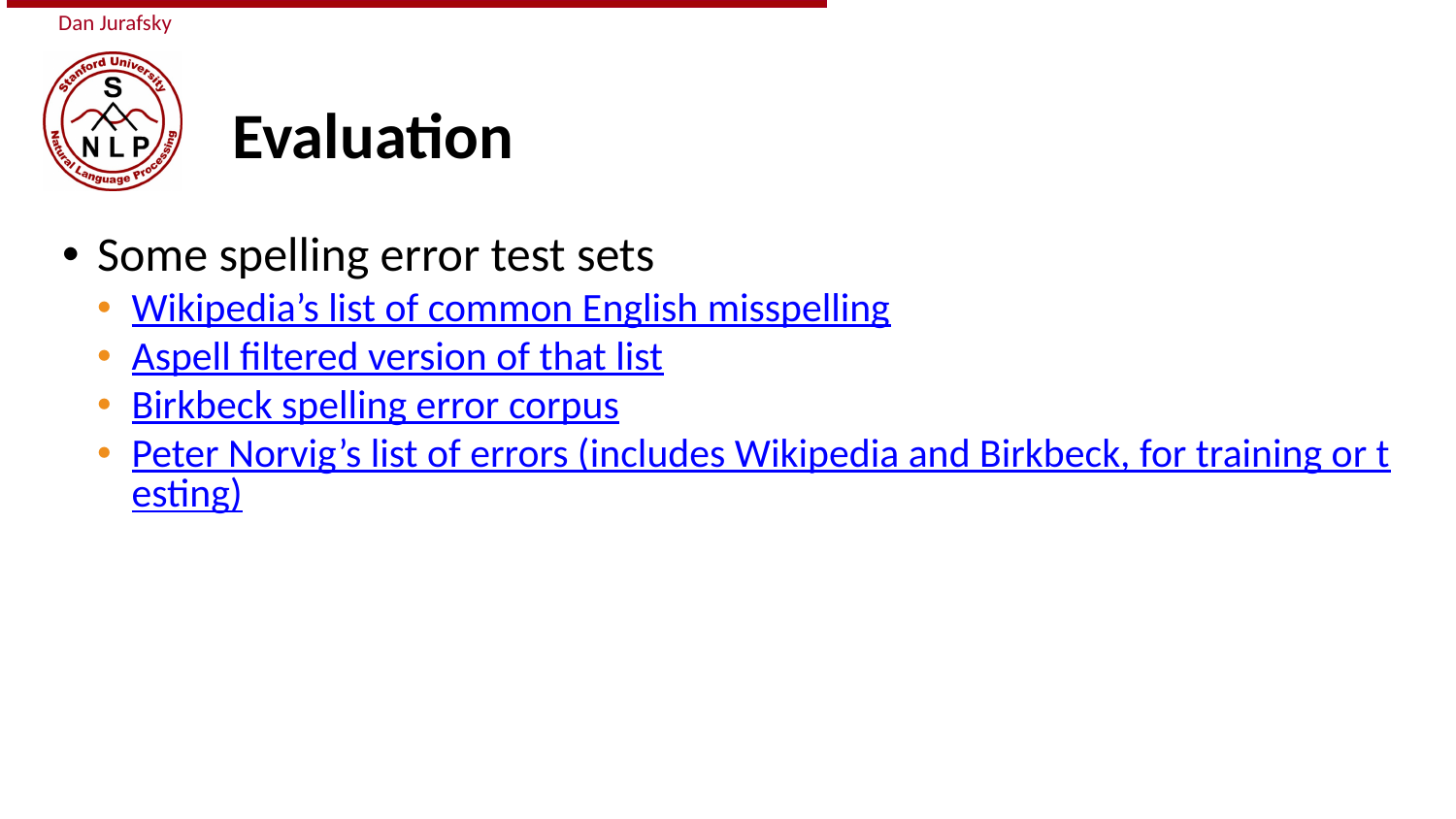

30
Evaluation
Some spelling error test sets
Wikipedia’s list of common English misspelling
Aspell filtered version of that list
Birkbeck spelling error corpus
Peter Norvig’s list of errors (includes Wikipedia and Birkbeck, for training or testing)